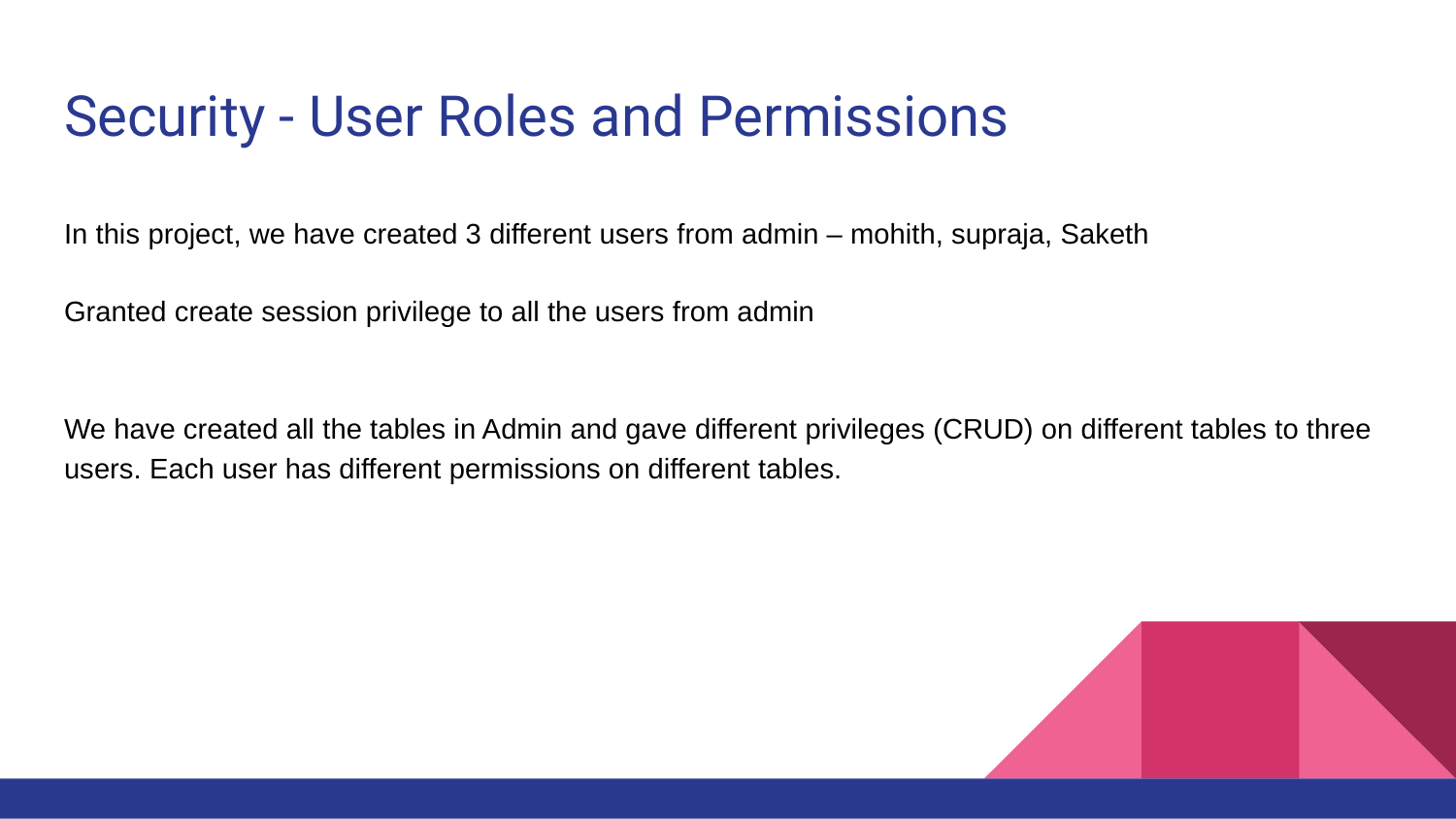

# Security - User Roles and Permissions
In this project, we have created 3 different users from admin – mohith, supraja, Saketh

Granted create session privilege to all the users from admin

We have created all the tables in Admin and gave different privileges (CRUD) on different tables to three users. Each user has different permissions on different tables.